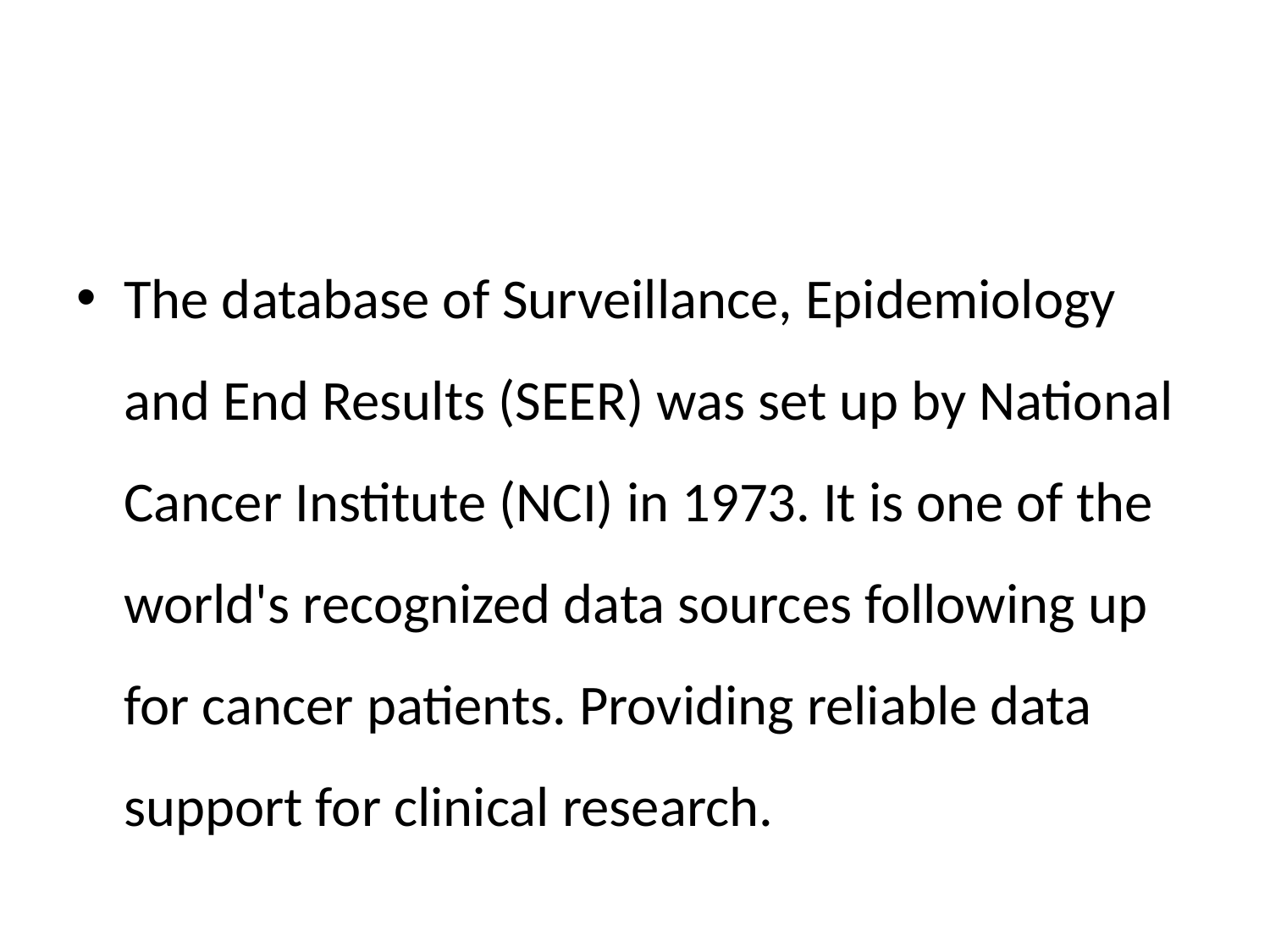

#
The database of Surveillance, Epidemiology and End Results (SEER) was set up by National Cancer Institute (NCI) in 1973. It is one of the world's recognized data sources following up for cancer patients. Providing reliable data support for clinical research.